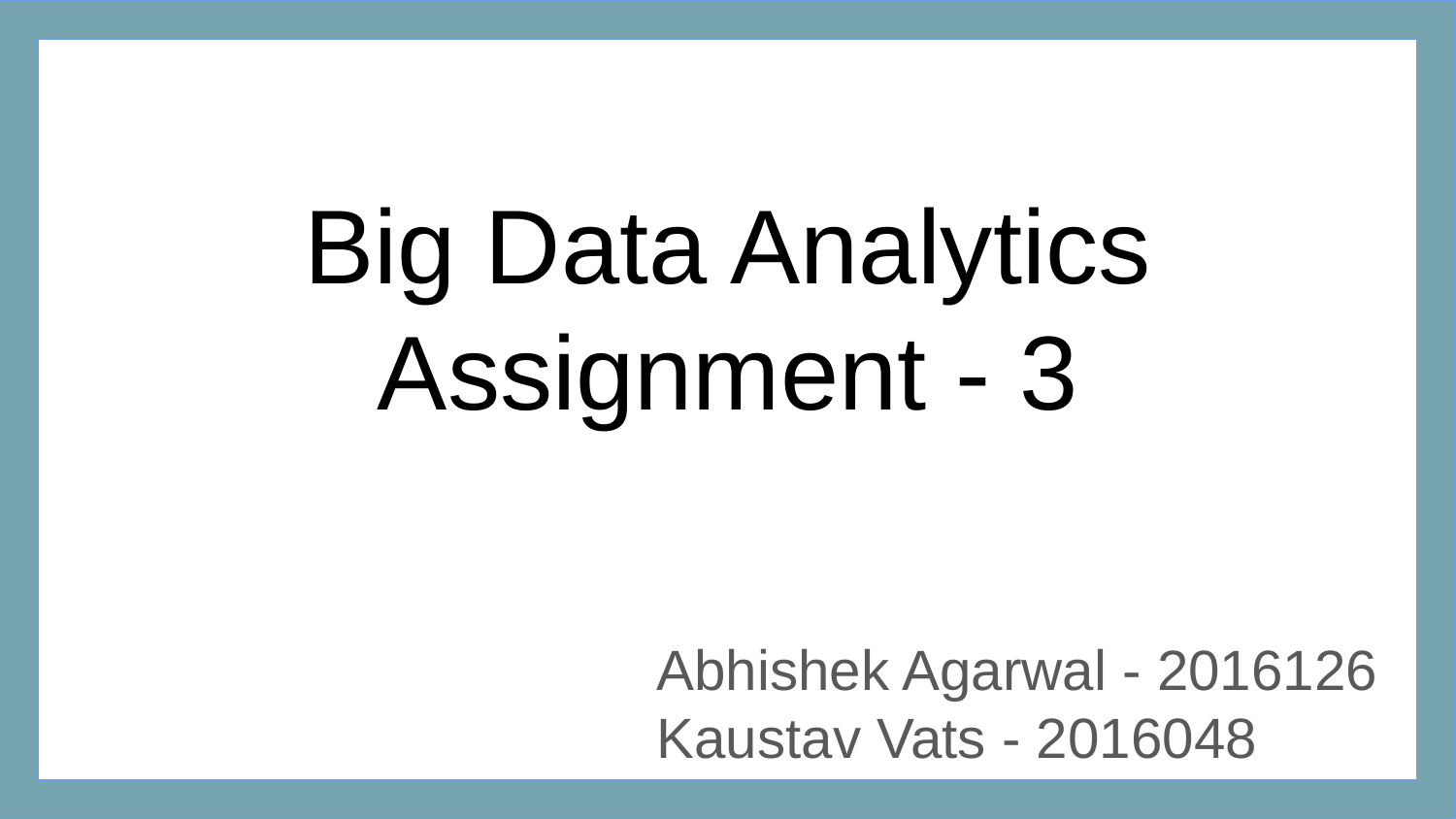

# Big Data Analytics
Assignment - 3
Abhishek Agarwal - 2016126
Kaustav Vats - 2016048